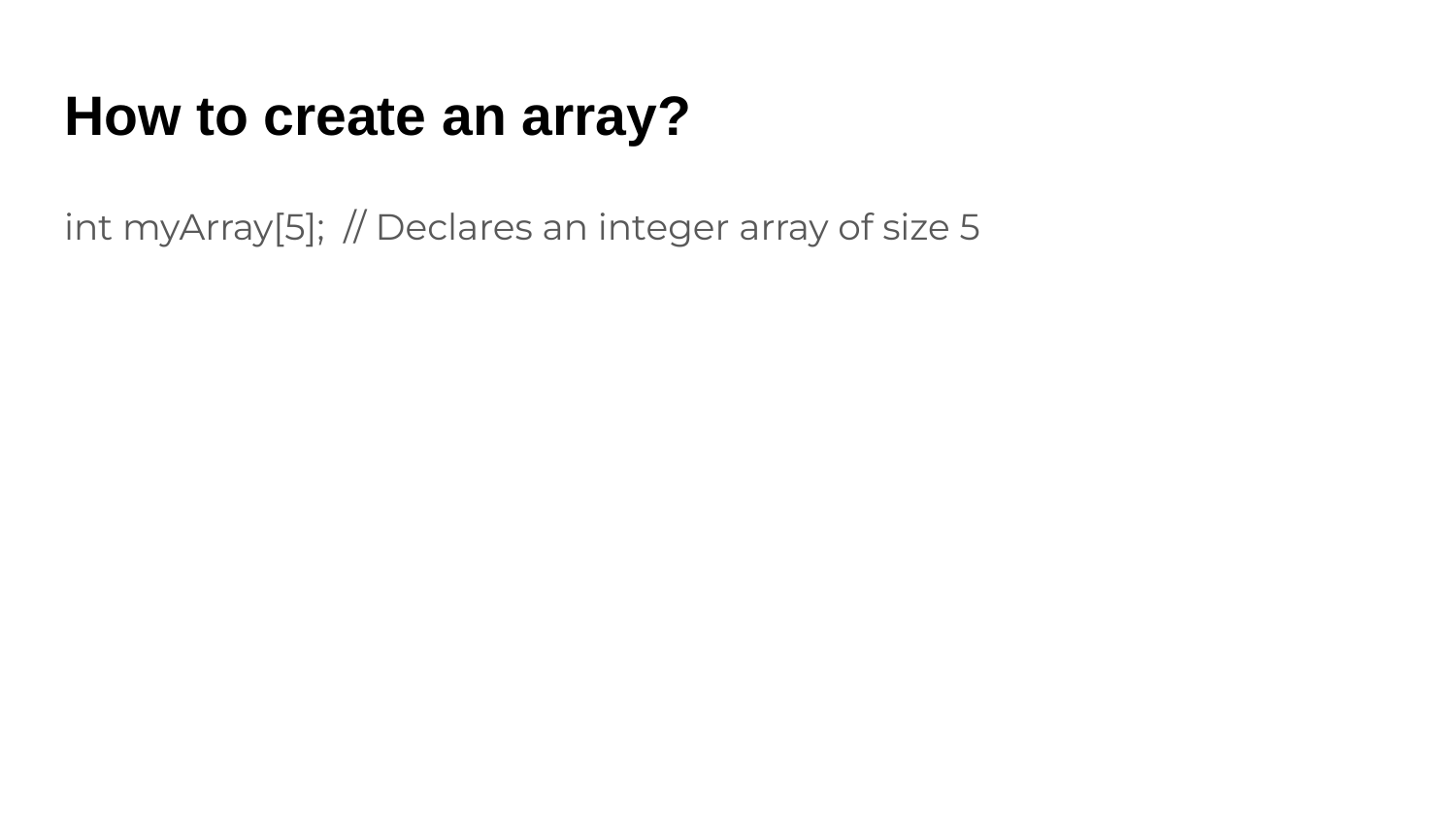

# How to create an array?
int myArray[5];  // Declares an integer array of size 5